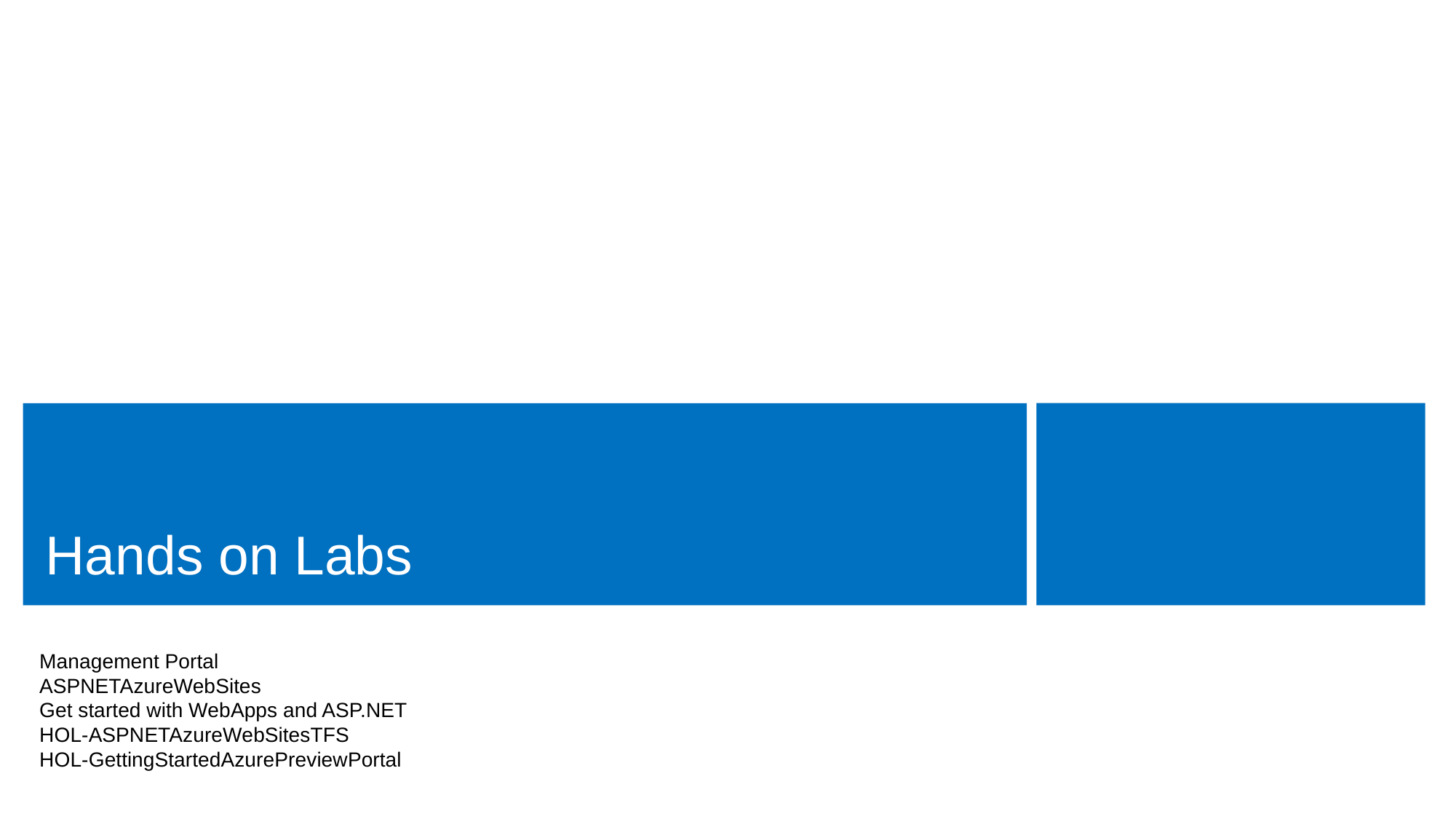

Hands on Labs

Management Portal
ASPNETAzureWebSites
Get started with WebApps and ASP.NET
HOL-ASPNETAzureWebSitesTFS
HOL-GettingStartedAzurePreviewPortal